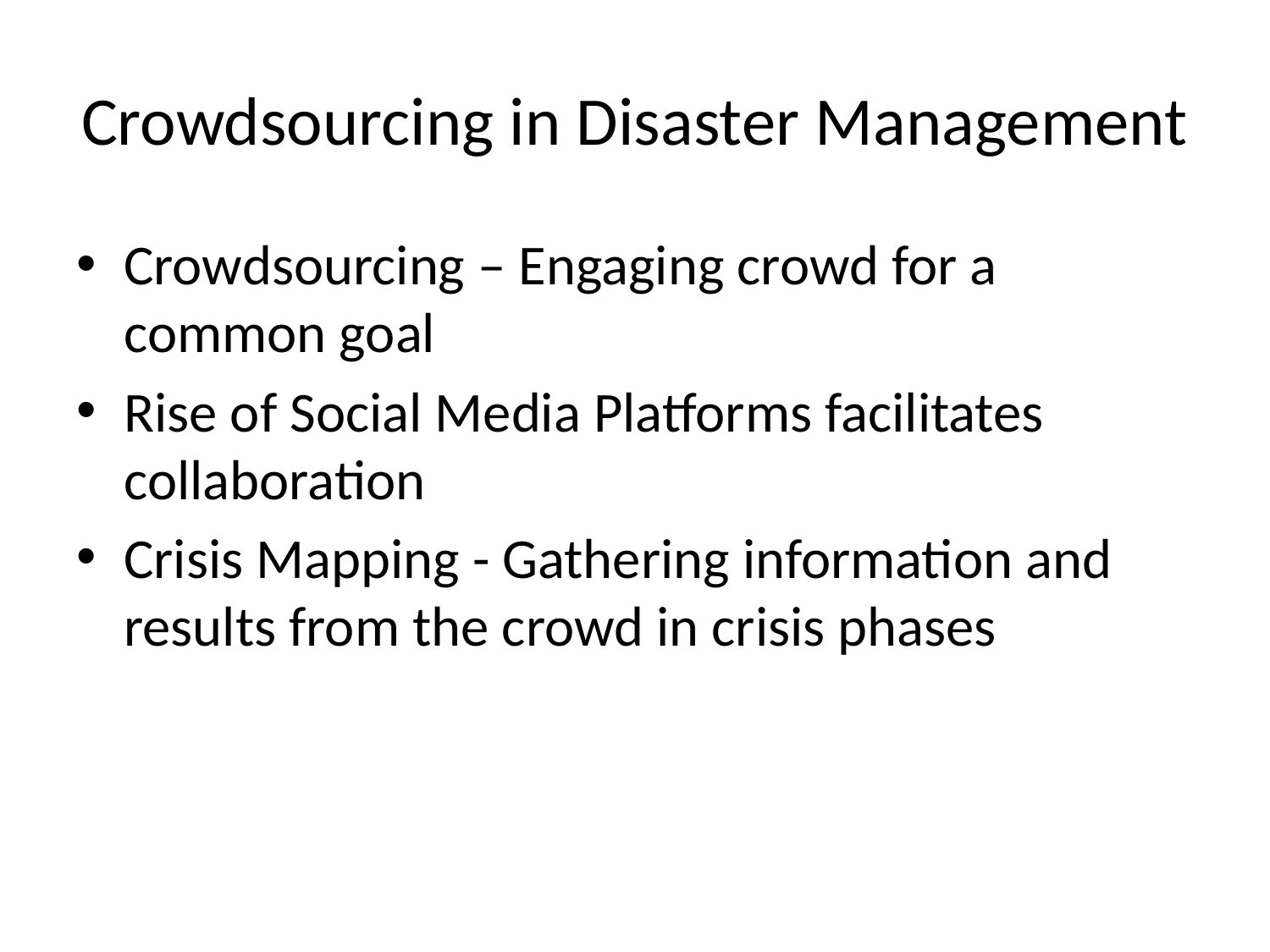

# Crowdsourcing in Disaster Management
Crowdsourcing – Engaging crowd for a common goal
Rise of Social Media Platforms facilitates collaboration
Crisis Mapping - Gathering information and results from the crowd in crisis phases